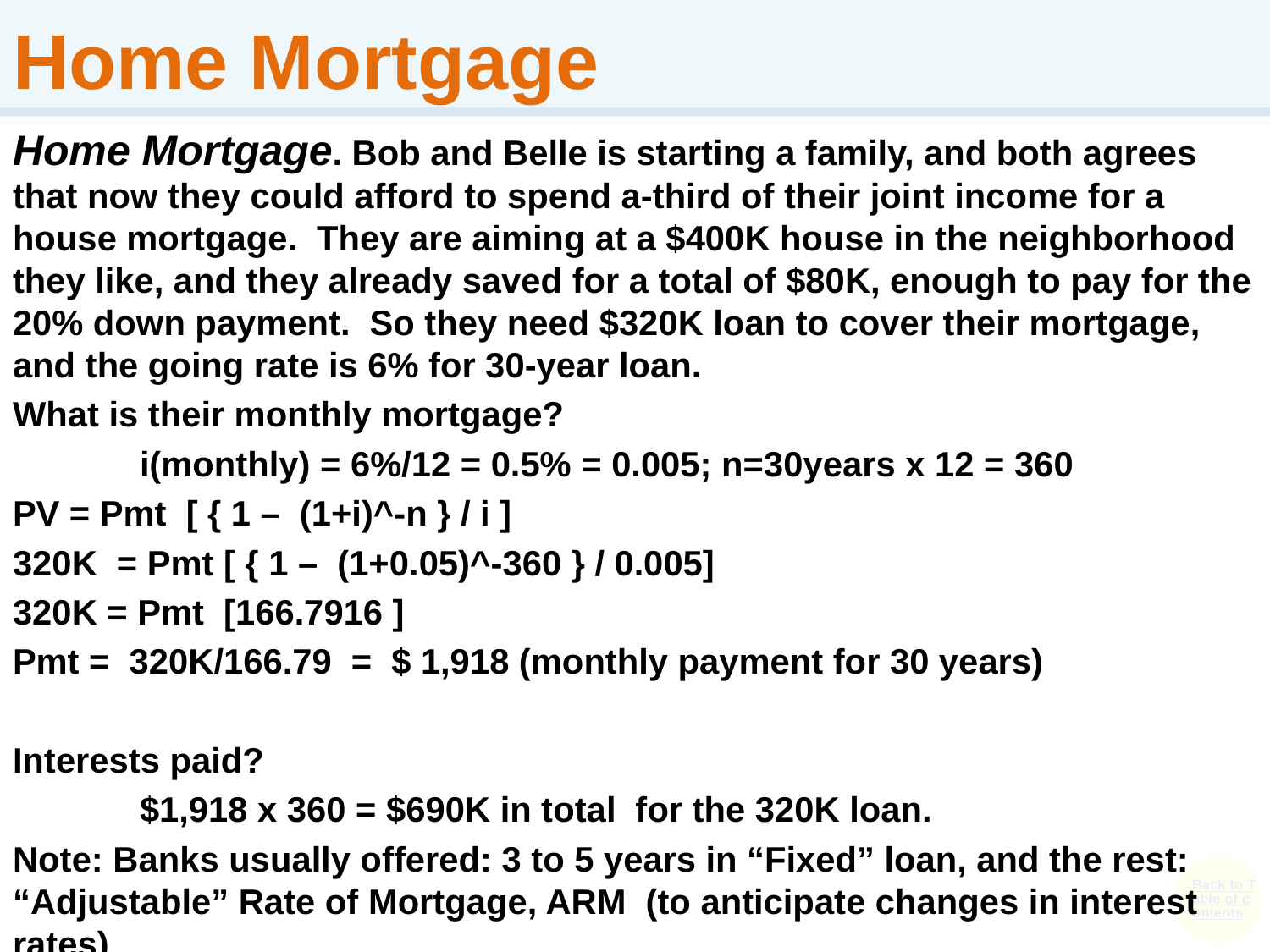

# Home Mortgage
Home Mortgage. Bob and Belle is starting a family, and both agrees that now they could afford to spend a-third of their joint income for a house mortgage.  They are aiming at a $400K house in the neighborhood they like, and they already saved for a total of $80K, enough to pay for the 20% down payment.  So they need $320K loan to cover their mortgage, and the going rate is 6% for 30-year loan.
What is their monthly mortgage?
	i(monthly) = 6%/12 = 0.5% = 0.005; n=30years x 12 = 360
PV = Pmt  [ { 1 –  (1+i)^-n } / i ]
320K  = Pmt [ { 1 –  (1+0.05)^-360 } / 0.005]
320K = Pmt  [166.7916 ]
Pmt =  320K/166.79  =  $ 1,918 (monthly payment for 30 years)

Interests paid?
	$1,918 x 360 = $690K in total  for the 320K loan.
Note: Banks usually offered: 3 to 5 years in “Fixed” loan, and the rest: “Adjustable” Rate of Mortgage, ARM  (to anticipate changes in interest rates)